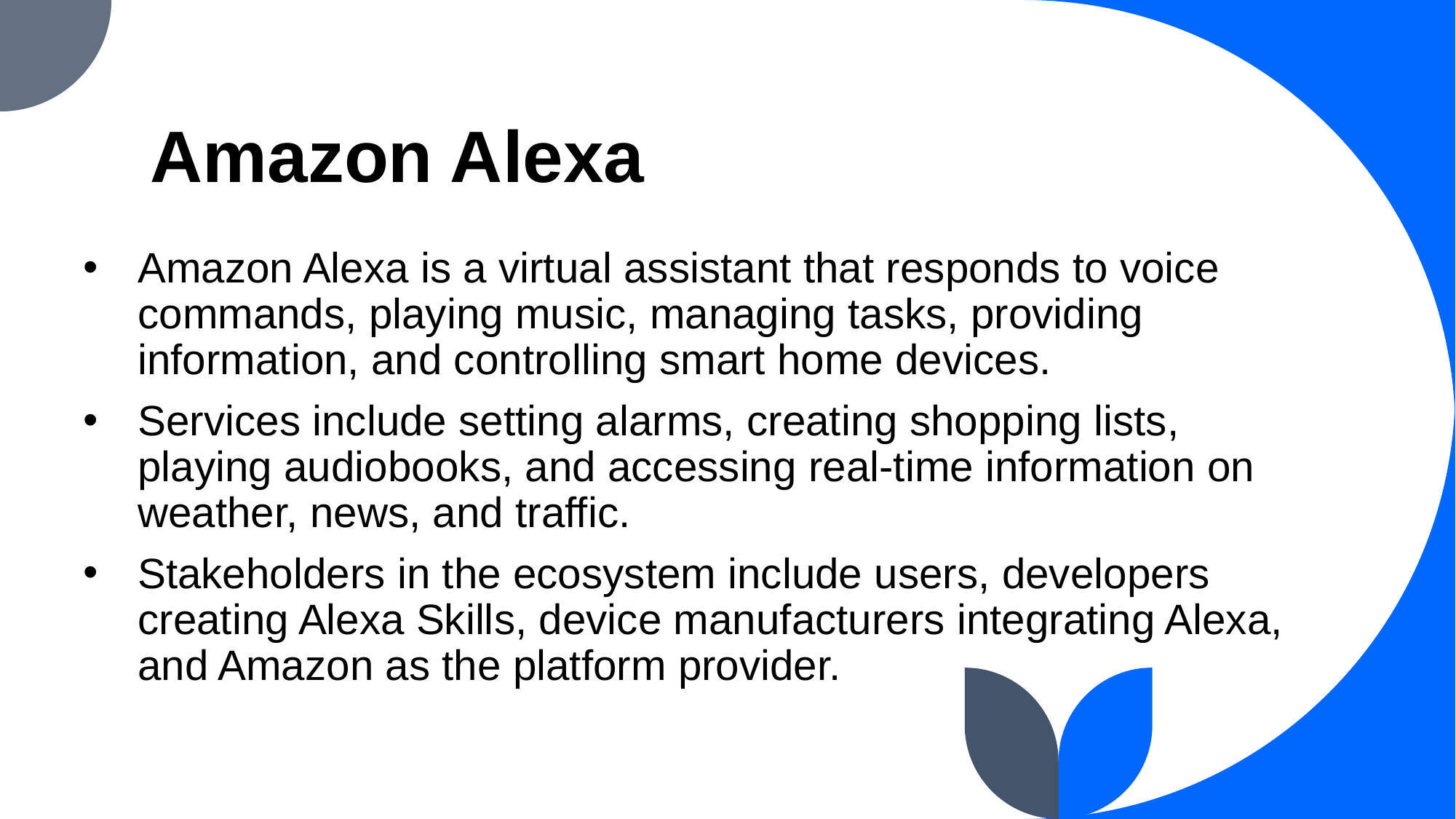

# Amazon Alexa
Amazon Alexa is a virtual assistant that responds to voice commands, playing music, managing tasks, providing information, and controlling smart home devices.
Services include setting alarms, creating shopping lists, playing audiobooks, and accessing real-time information on weather, news, and traffic.
Stakeholders in the ecosystem include users, developers creating Alexa Skills, device manufacturers integrating Alexa, and Amazon as the platform provider.